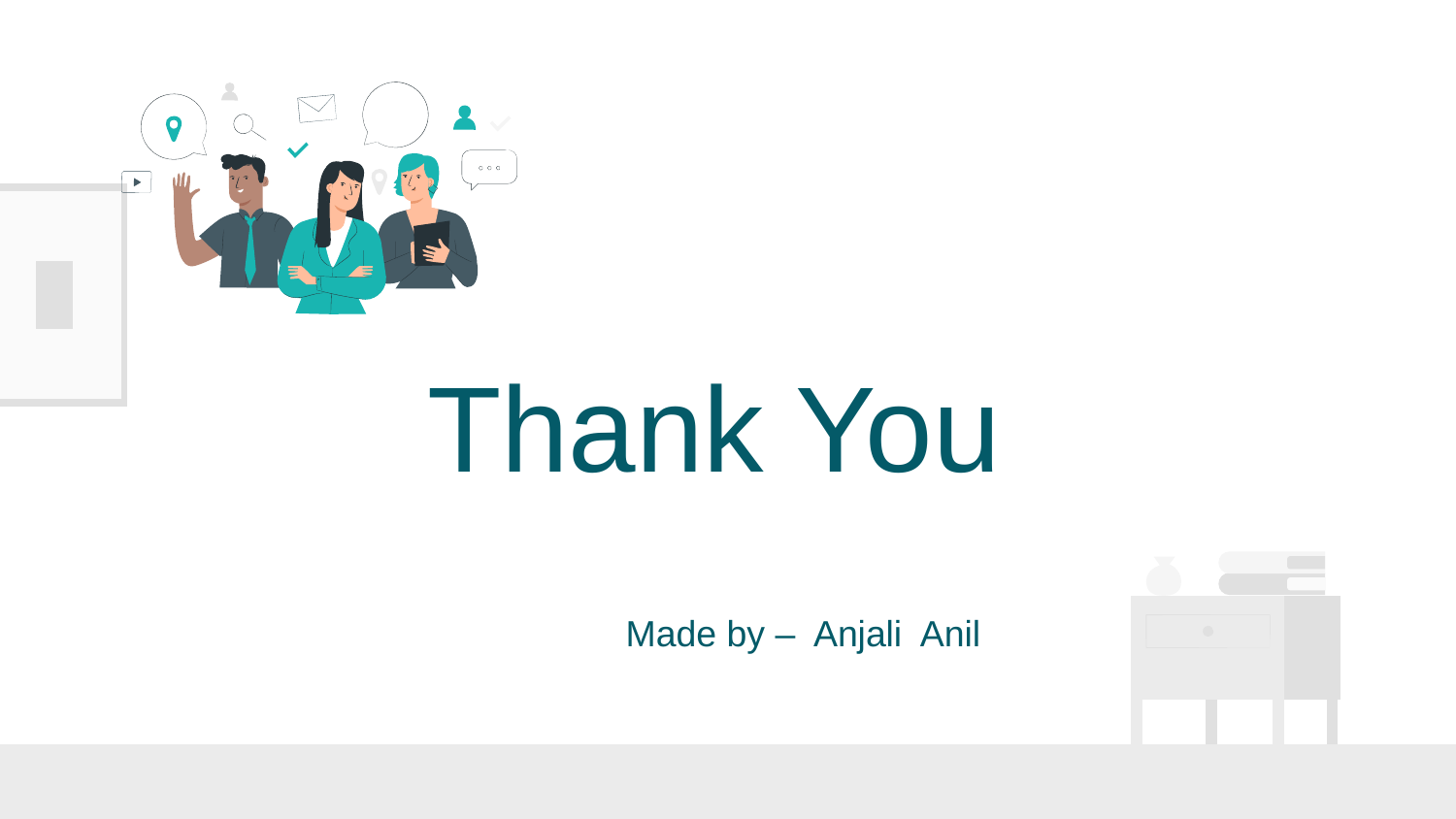

# Thank You
Made by –  Anjali  Anil